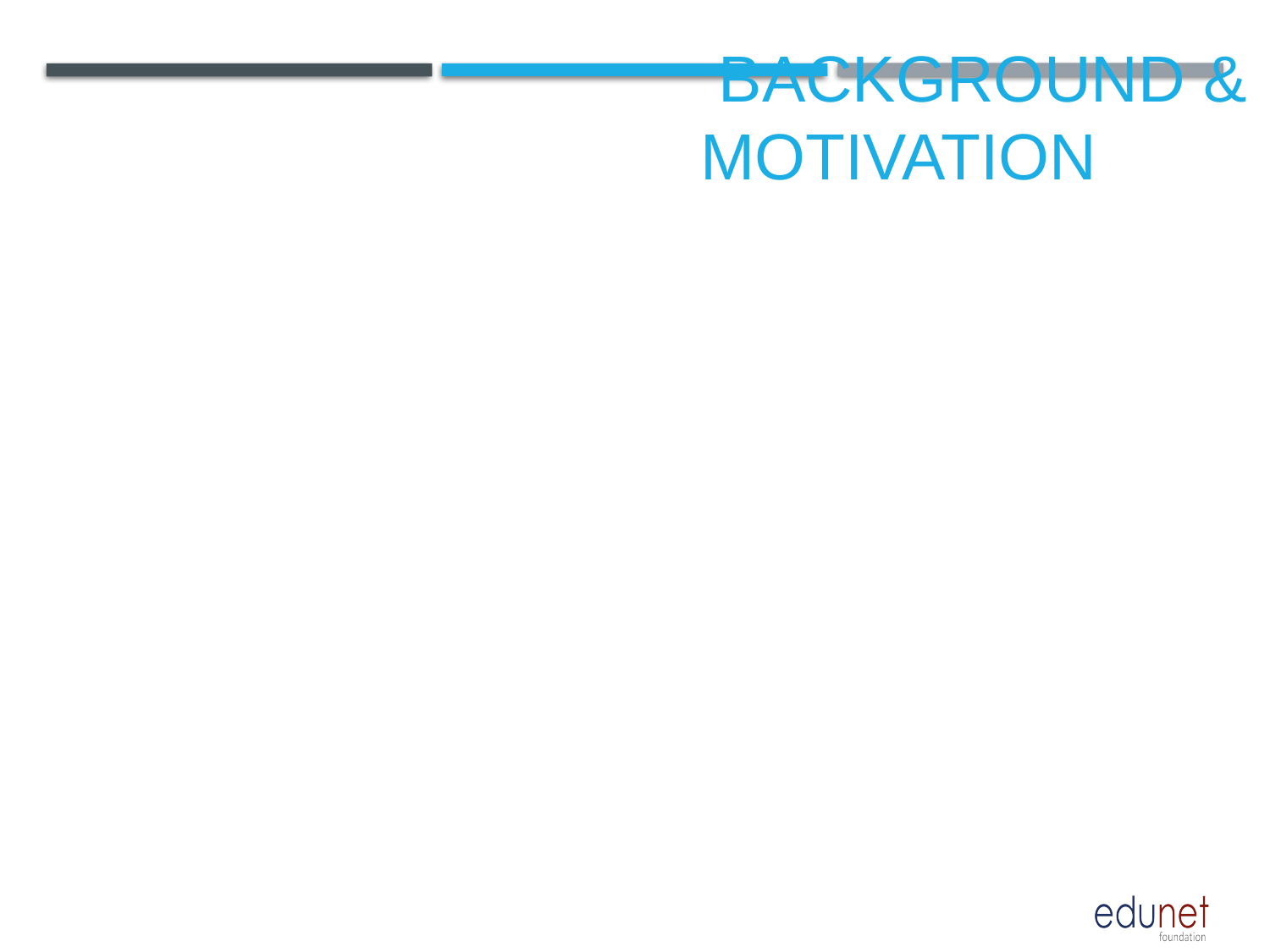

# Background & Motivation
Explanation of the background context that led to the initiation of the project

 Motivation behind choosing the specific digital forensics topic